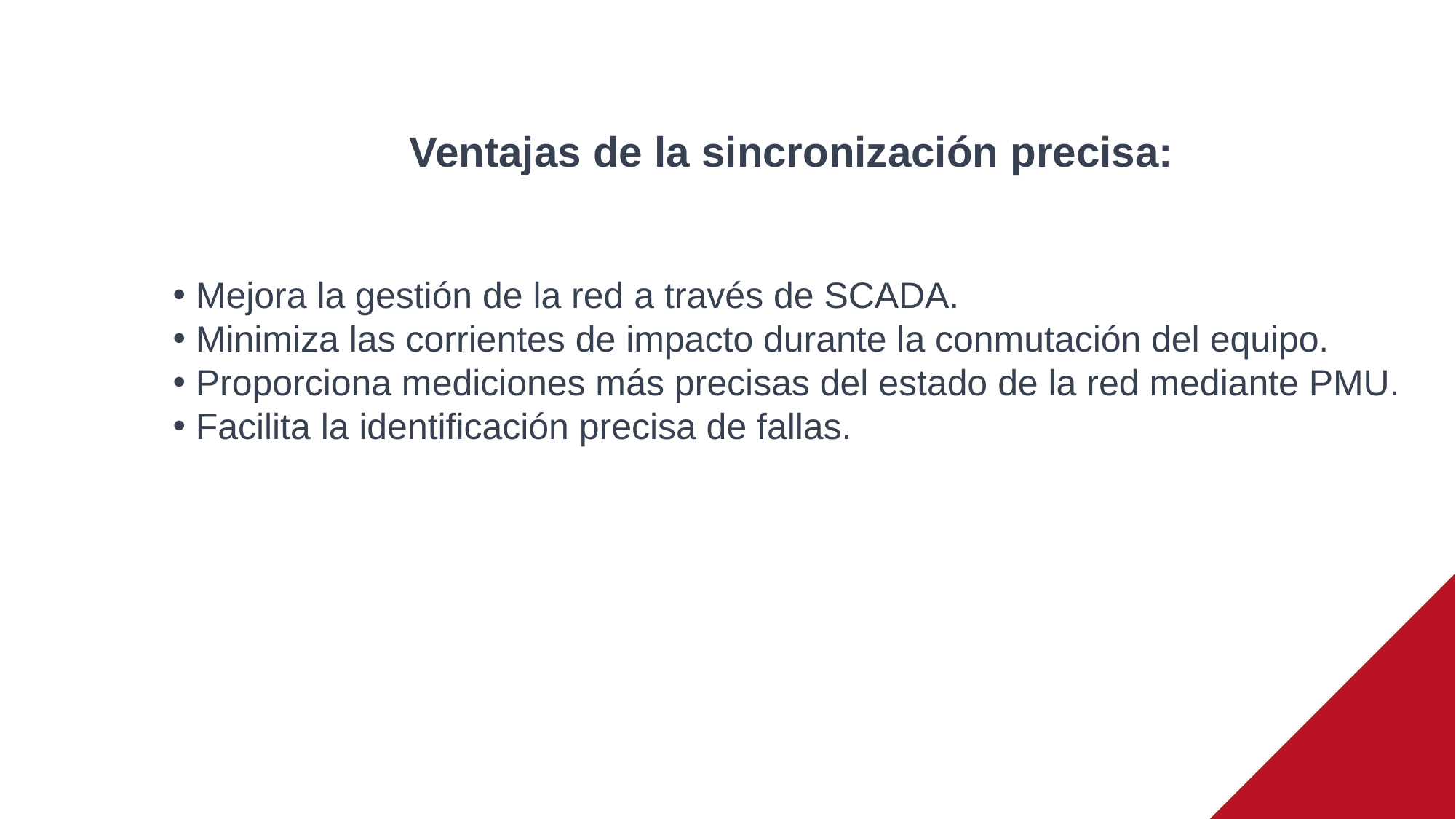

Ventajas de la sincronización precisa:
 Mejora la gestión de la red a través de SCADA.
 Minimiza las corrientes de impacto durante la conmutación del equipo.
 Proporciona mediciones más precisas del estado de la red mediante PMU.
 Facilita la identificación precisa de fallas.